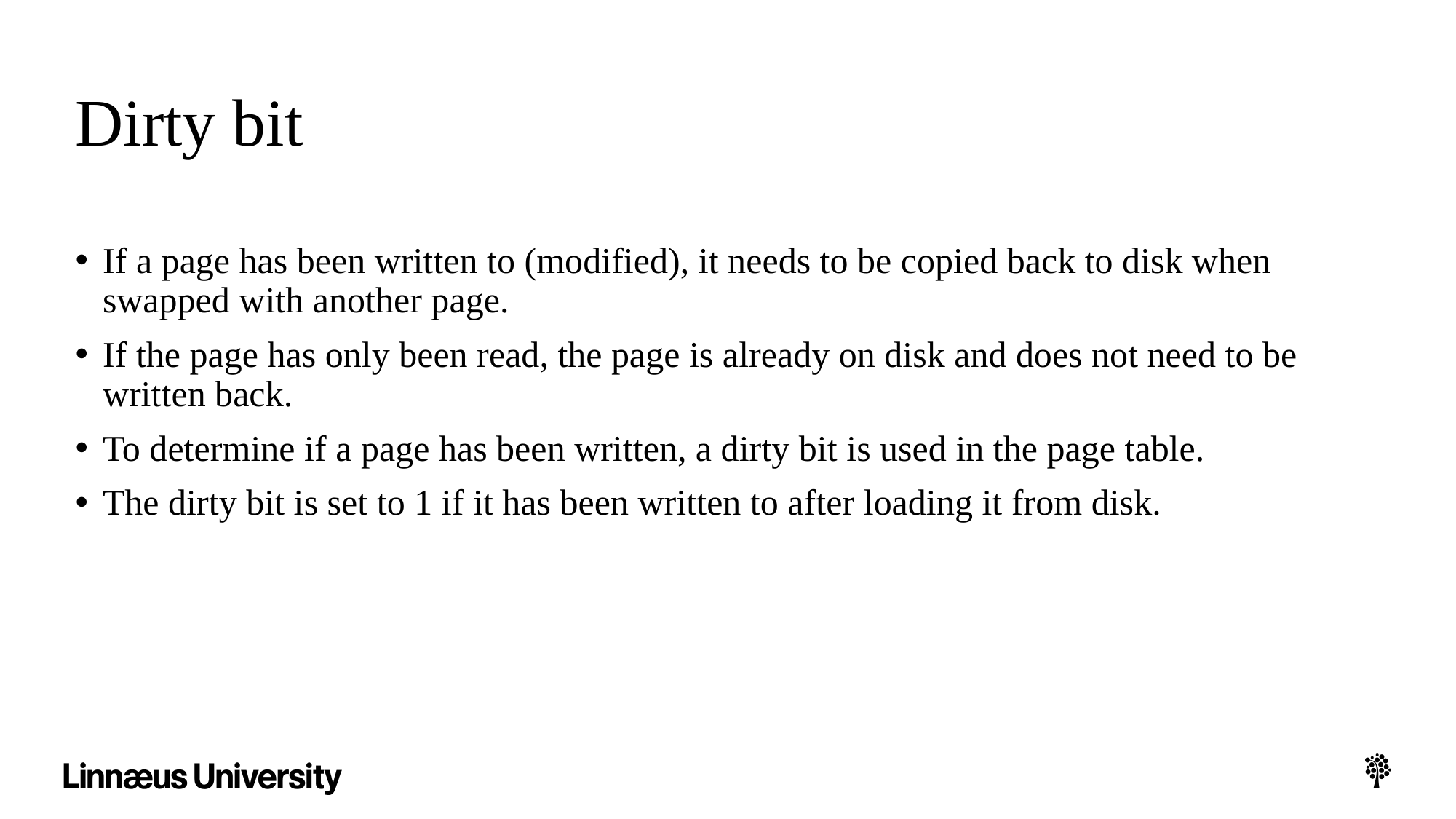

# Dirty bit
If a page has been written to (modified), it needs to be copied back to disk when swapped with another page.
If the page has only been read, the page is already on disk and does not need to be written back.
To determine if a page has been written, a dirty bit is used in the page table.
The dirty bit is set to 1 if it has been written to after loading it from disk.